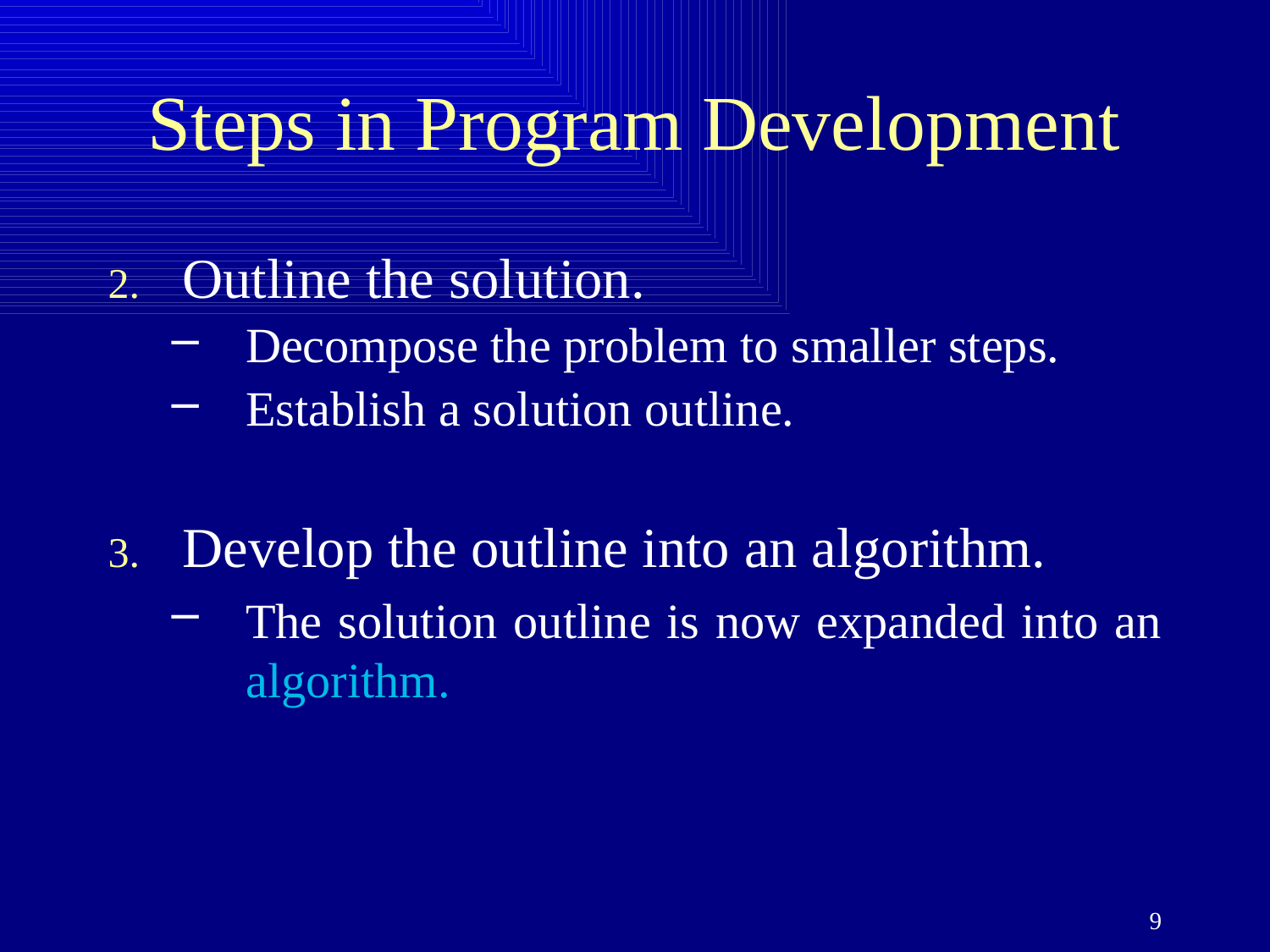

# Steps in Program Development
Outline the solution.
Decompose the problem to smaller steps.
Establish a solution outline.

Develop the outline into an algorithm.
The solution outline is now expanded into an algorithm.

9